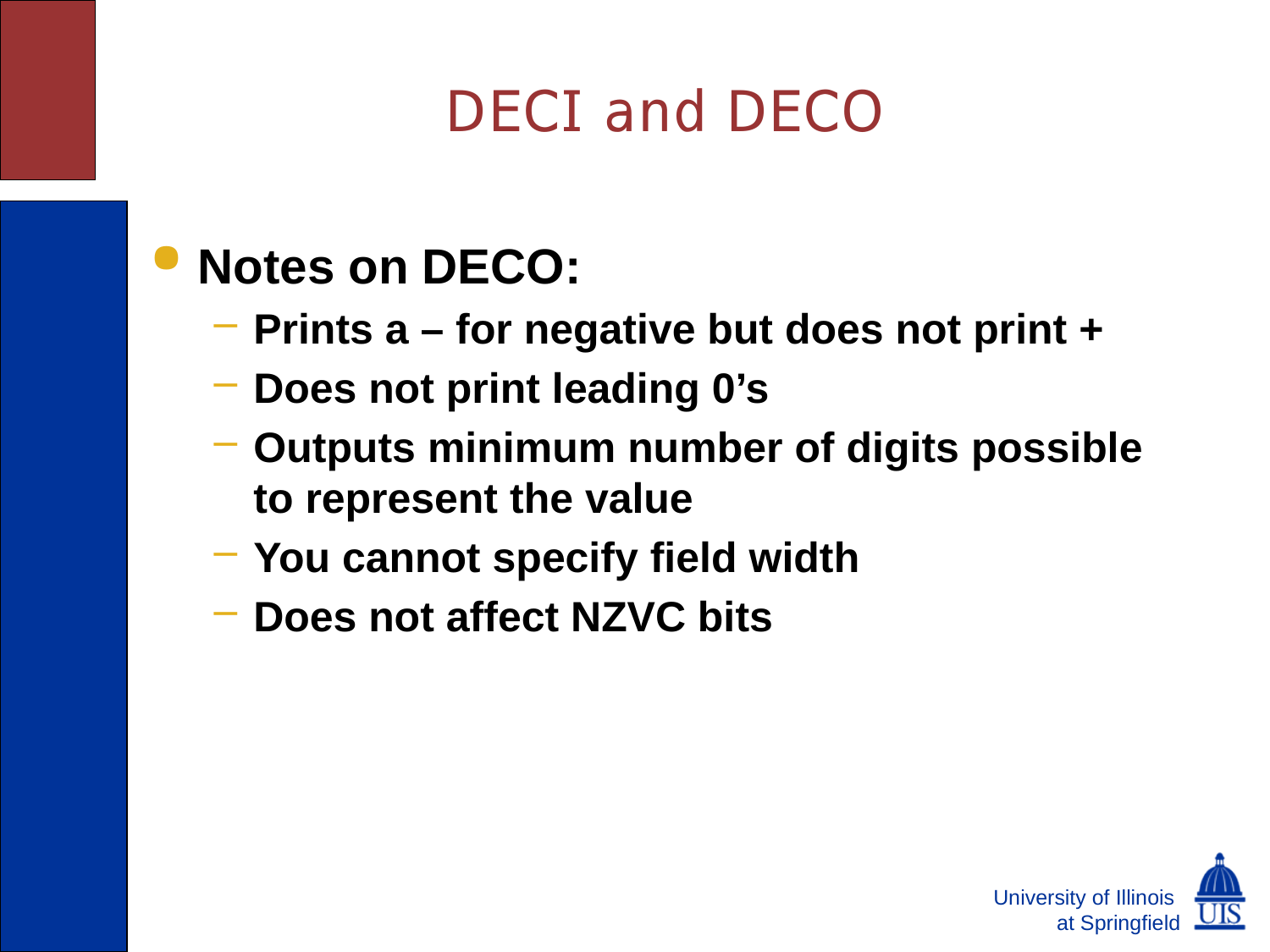

DECI and DECO

Notes on DECO:
Prints a – for negative but does not print +
Does not print leading 0’s
Outputs minimum number of digits possible to represent the value
You cannot specify field width
Does not affect NZVC bits